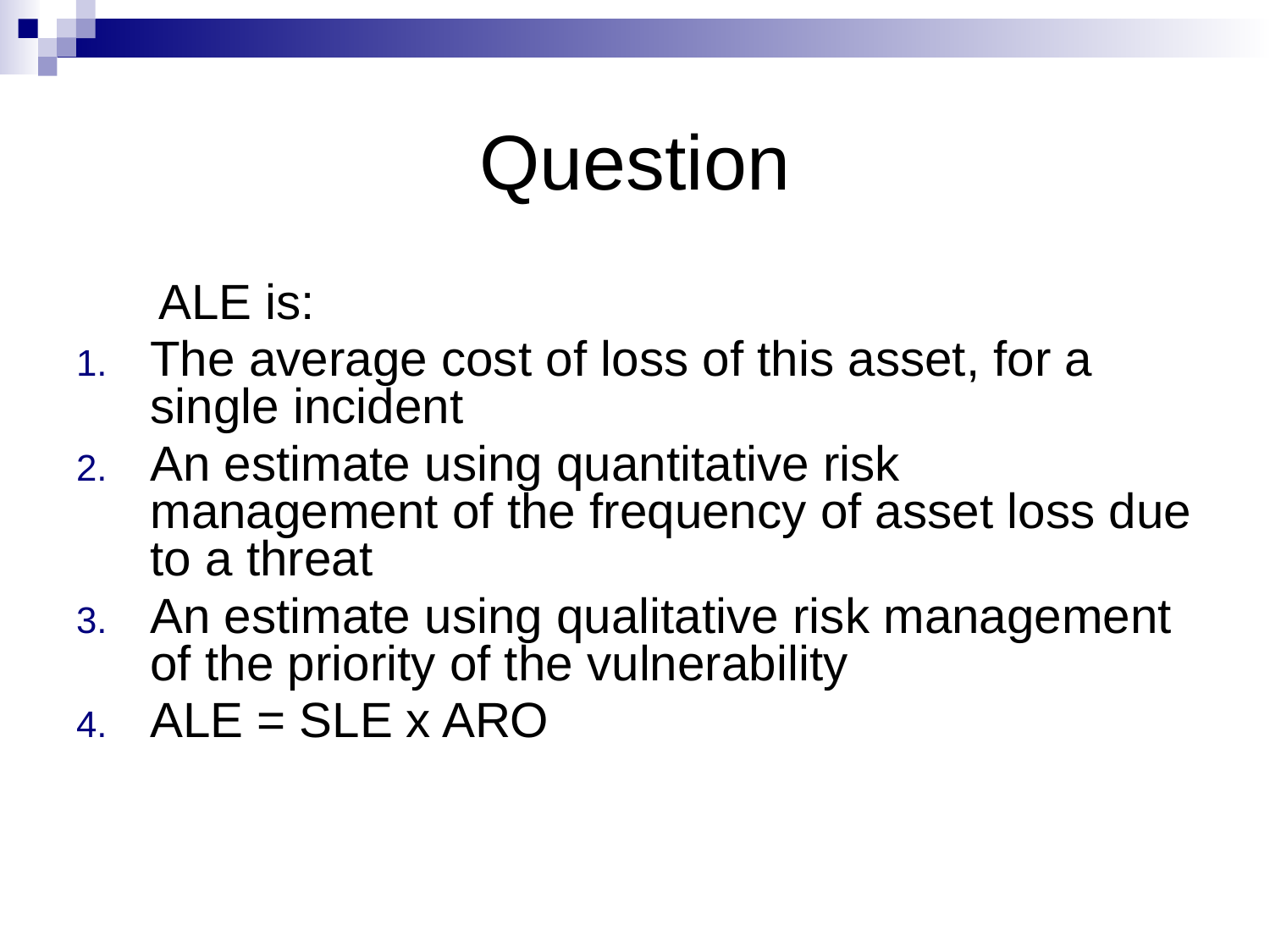

# Question
      ALE is:
The average cost of loss of this asset, for a single incident
An estimate using quantitative risk management of the frequency of asset loss due to a threat
An estimate using qualitative risk management of the priority of the vulnerability
ALE = SLE x ARO